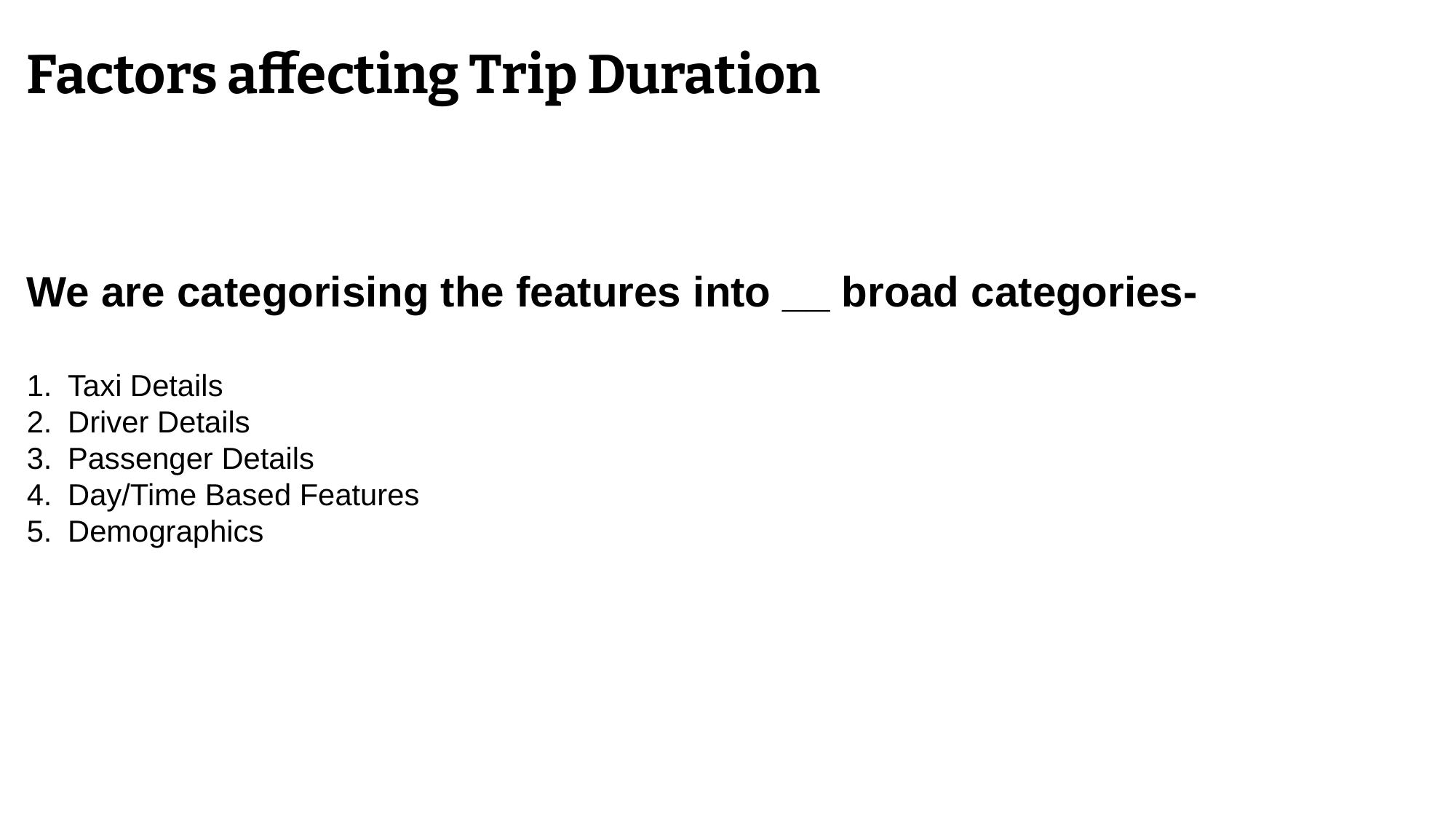

Factors affecting Trip Duration

We are categorising the features into __ broad categories-

Taxi Details
Driver Details
Passenger Details
Day/Time Based Features
Demographics